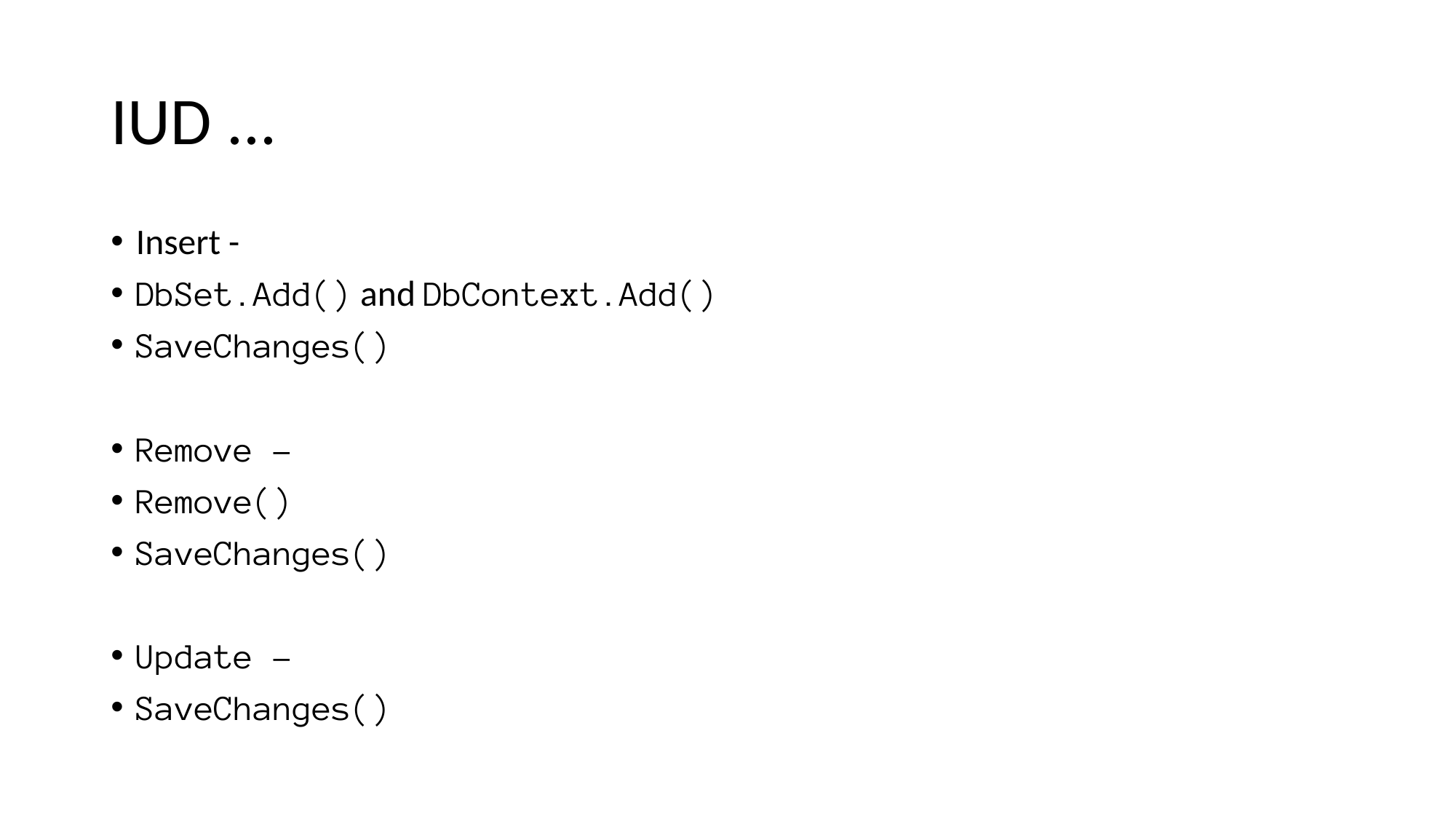

# IUD ...
Insert -
DbSet.Add() and DbContext.Add()
SaveChanges()

Remove -
Remove()
SaveChanges()

Update -
SaveChanges()